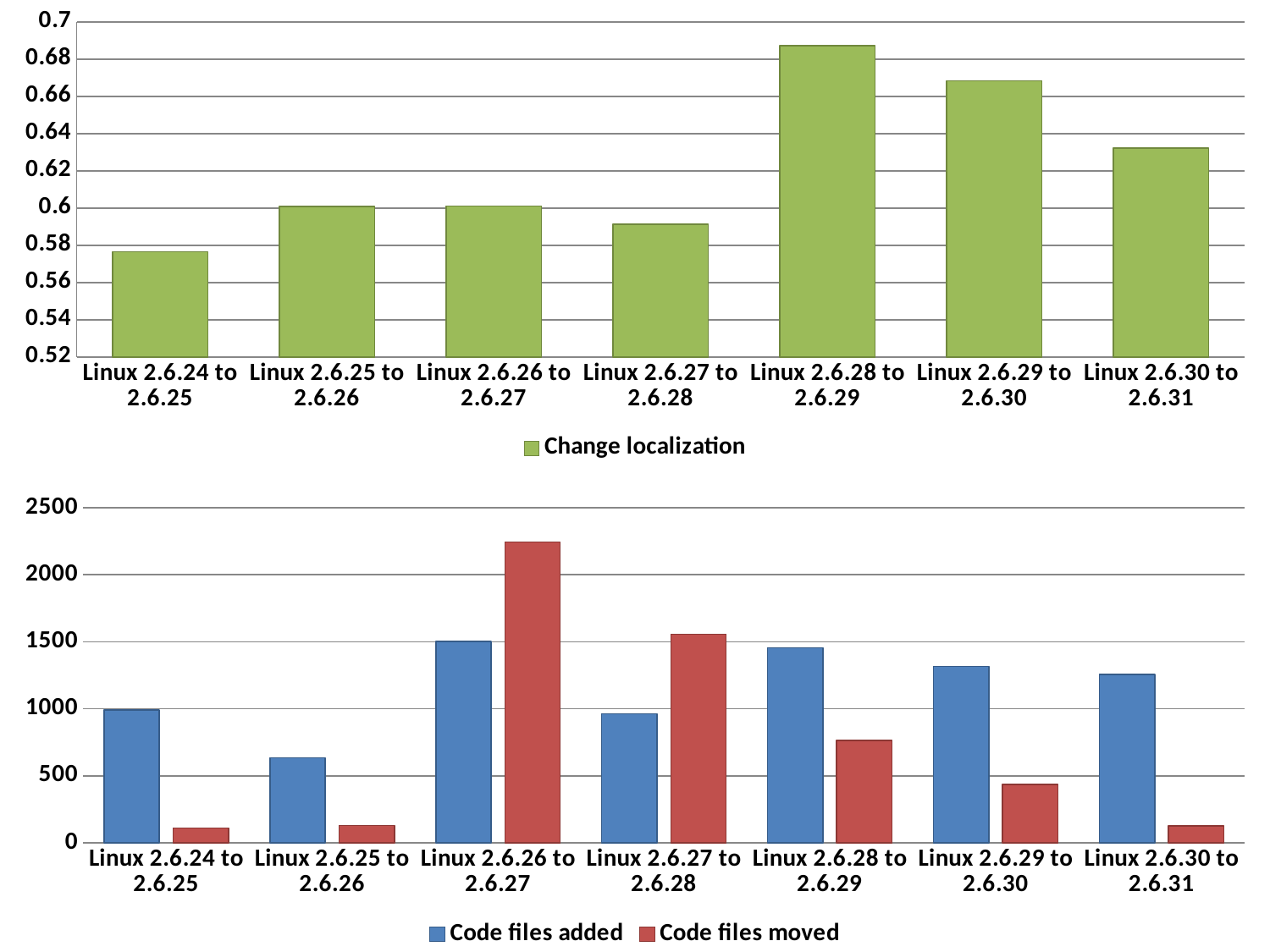

### Chart

| Category |  |
|---|---|
| Linux 2.6.24 to 2.6.25 | 0.5764934321470001 |
| Linux 2.6.25 to 2.6.26 | 0.6008891945452701 |
| Linux 2.6.26 to 2.6.27 | 0.6010699429745802 |
| Linux 2.6.27 to 2.6.28 | 0.59131781022446 |
| Linux 2.6.28 to 2.6.29 | 0.6870713355800601 |
| Linux 2.6.29 to 2.6.30 | 0.6683715954268601 |
| Linux 2.6.30 to 2.6.31 | 0.6321499394001102 |

### Chart

| Category |  |  |
|---|---|---|
|  | 990.0 | 110.0 |
|  | 635.0 | 131.0 |
|  | 1504.0 | 2244.0 |
|  | 962.0 | 1557.0 |
|  | 1454.0 | 764.0 |
|  | 1316.0 | 435.0 |
|  | 1258.0 | 128.0 |